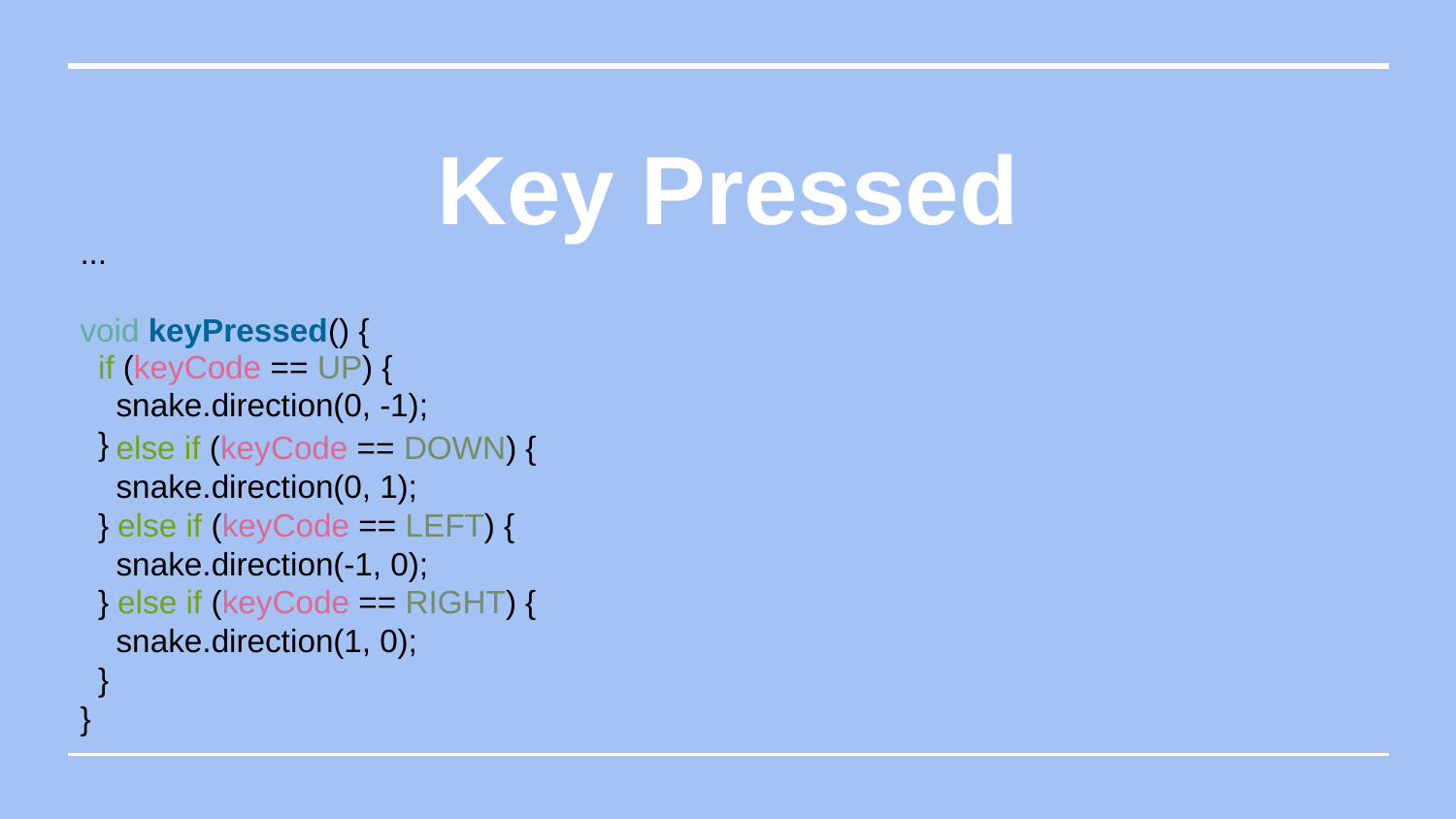

# Key Pressed
...

void keyPressed() {
  if (keyCode == UP) {
    snake.direction(0, -1);
  }
    else if (keyCode == DOWN) {
    snake.direction(0, 1);
  } else if (keyCode == LEFT) {
    snake.direction(-1, 0);
  } else if (keyCode == RIGHT) {
    snake.direction(1, 0);
  }
}